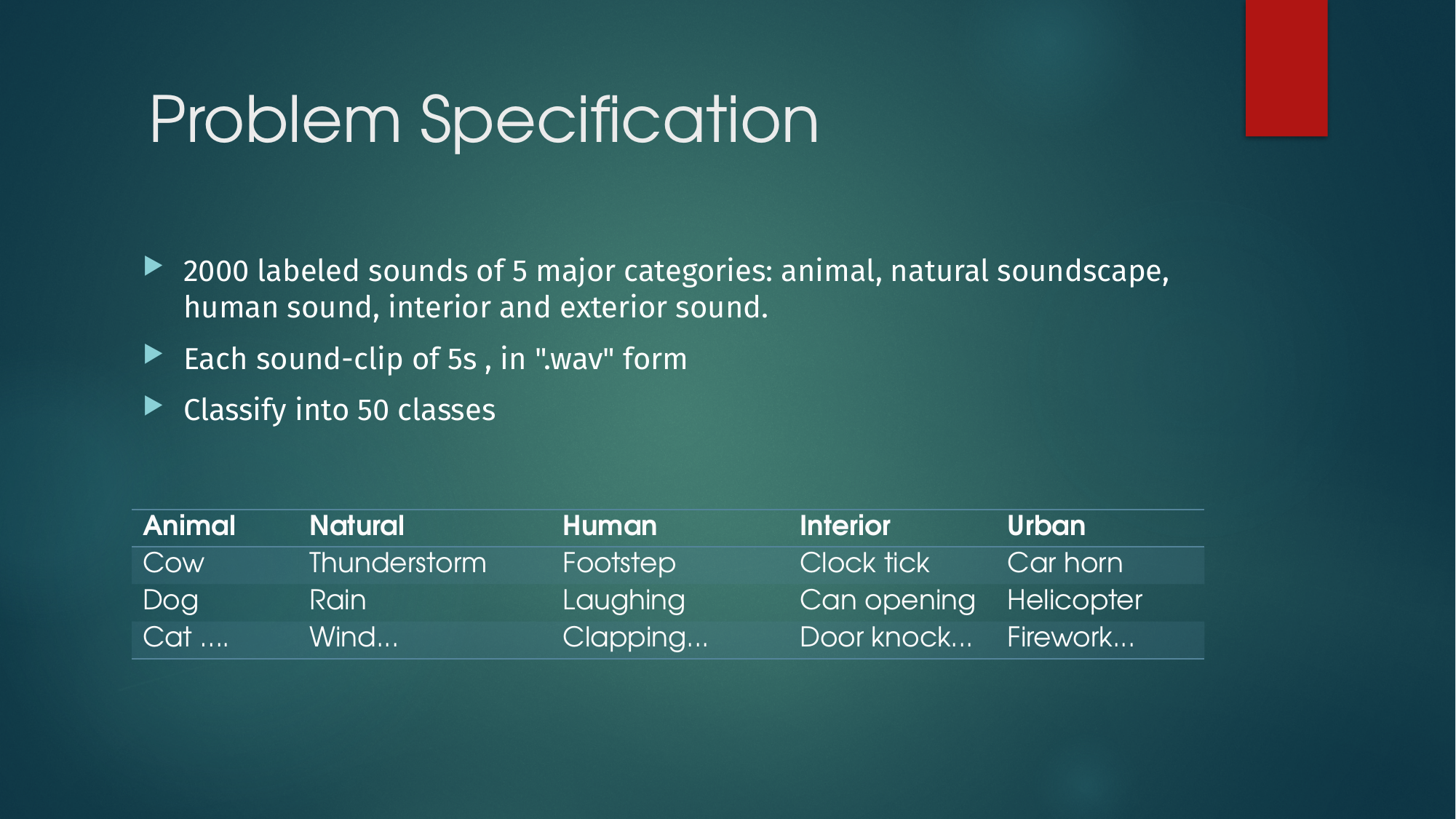

# Problem Specification
2000 labeled sounds of 5 major categories: animal, natural soundscape, human sound, interior and exterior sound.
Each sound-clip of 5s , in ".wav" form
Classify into 50 classes

| Animal | Natural | Human | Interior | Urban |
| --- | --- | --- | --- | --- |
| Cow | Thunderstorm | Footstep | Clock tick | Car horn |
| Dog | Rain | Laughing | Can opening | Helicopter |
| Cat …. | Wind... | Clapping... | Door knock... | Firework... |